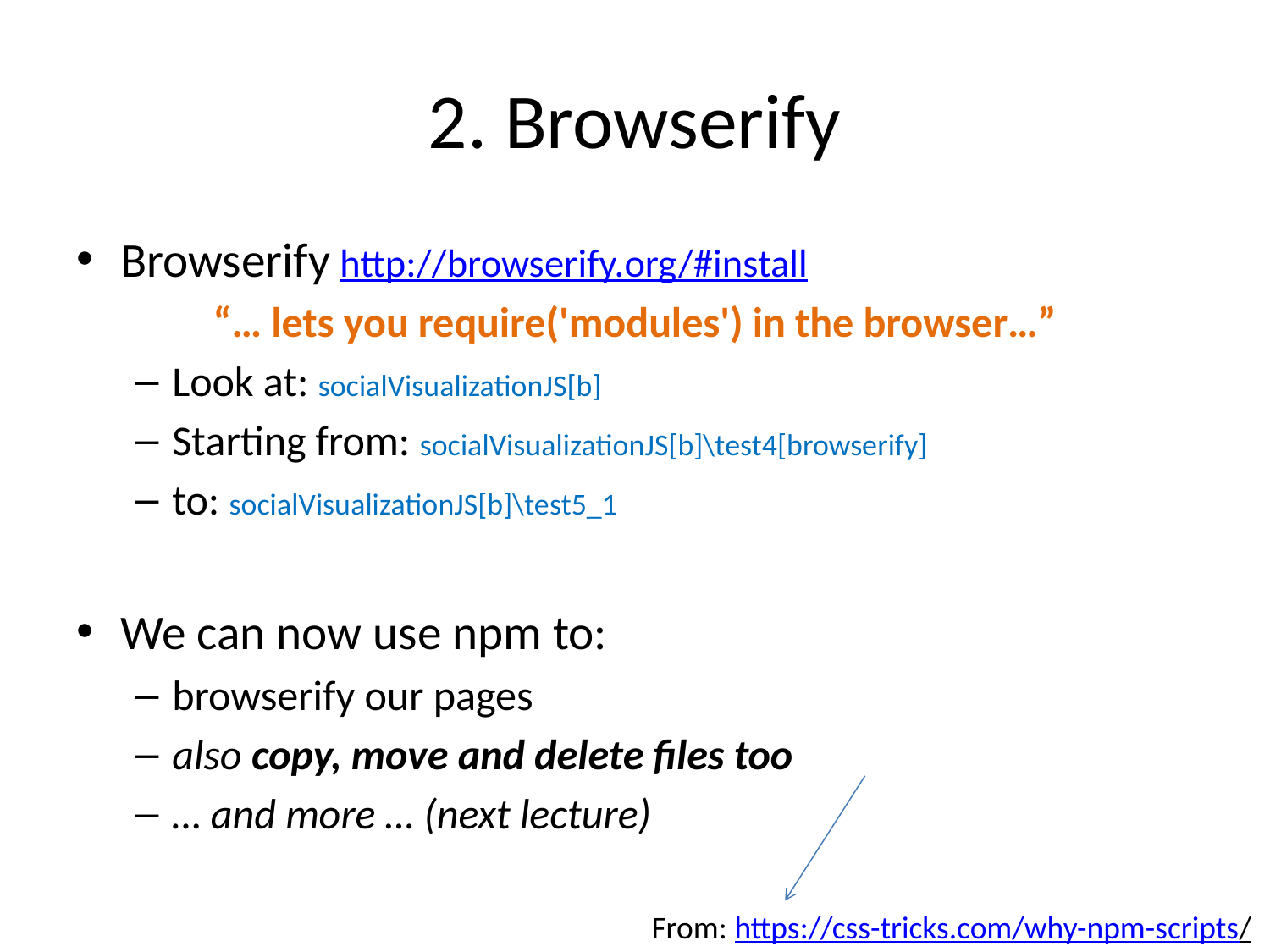

# 2. Browserify
Browserify http://browserify.org/#install
“… lets you require('modules') in the browser…”
Look at: socialVisualizationJS[b]
Starting from: socialVisualizationJS[b]\test4[browserify]
to: socialVisualizationJS[b]\test5_1

We can now use npm to:
browserify our pages
also copy, move and delete files too
… and more … (next lecture)

From: https://css-tricks.com/why-npm-scripts/